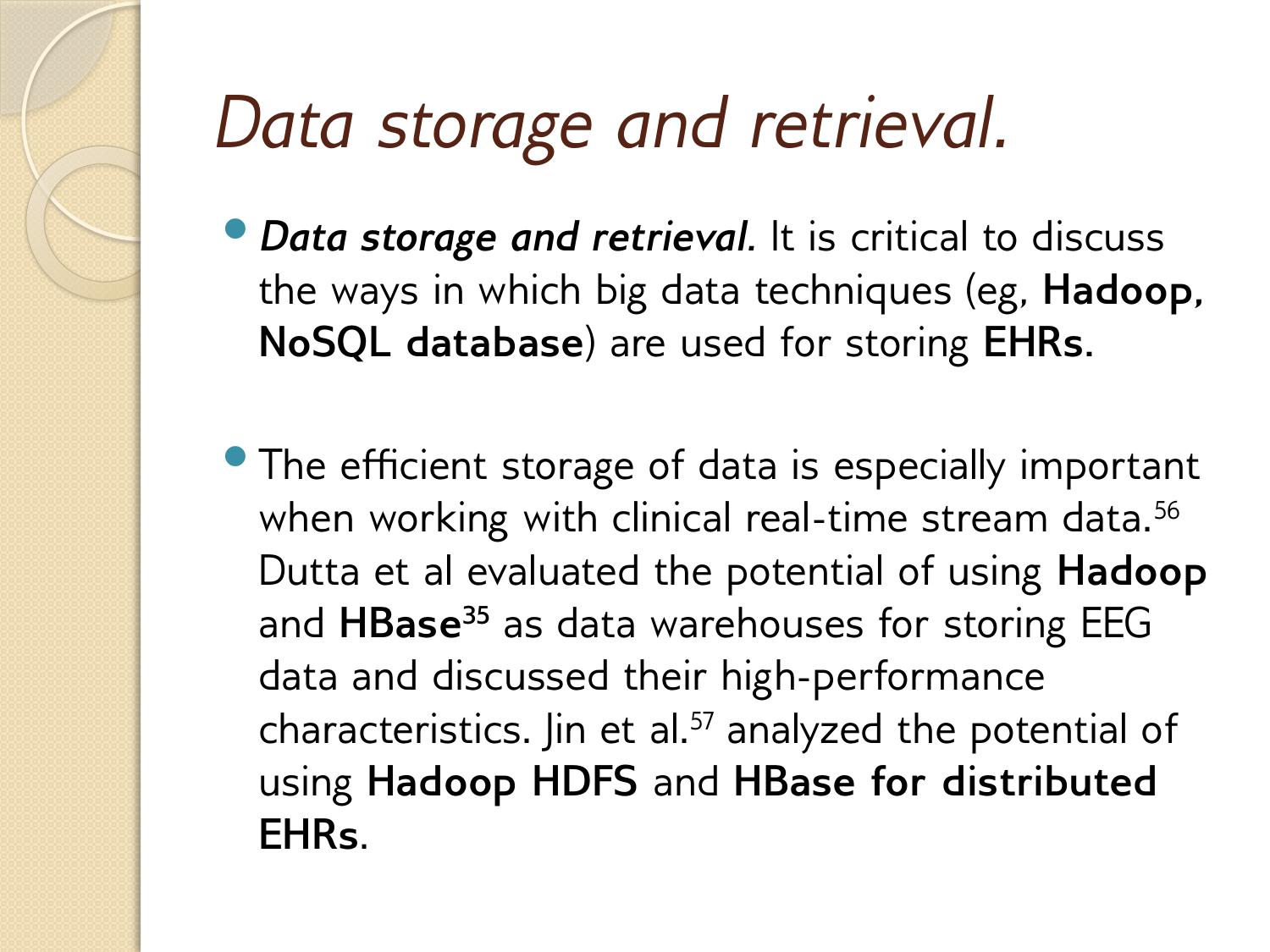

# Data storage and retrieval.
Data storage and retrieval. It is critical to discuss the ways in which big data techniques (eg, Hadoop, NoSQL database) are used for storing EHRs.

The efficient storage of data is especially important when working with clinical real-time stream data.56 Dutta et al evaluated the potential of using Hadoop and HBase35 as data warehouses for storing EEG data and discussed their high-performance characteristics. Jin et al.57 analyzed the potential of using Hadoop HDFS and HBase for distributed EHRs.